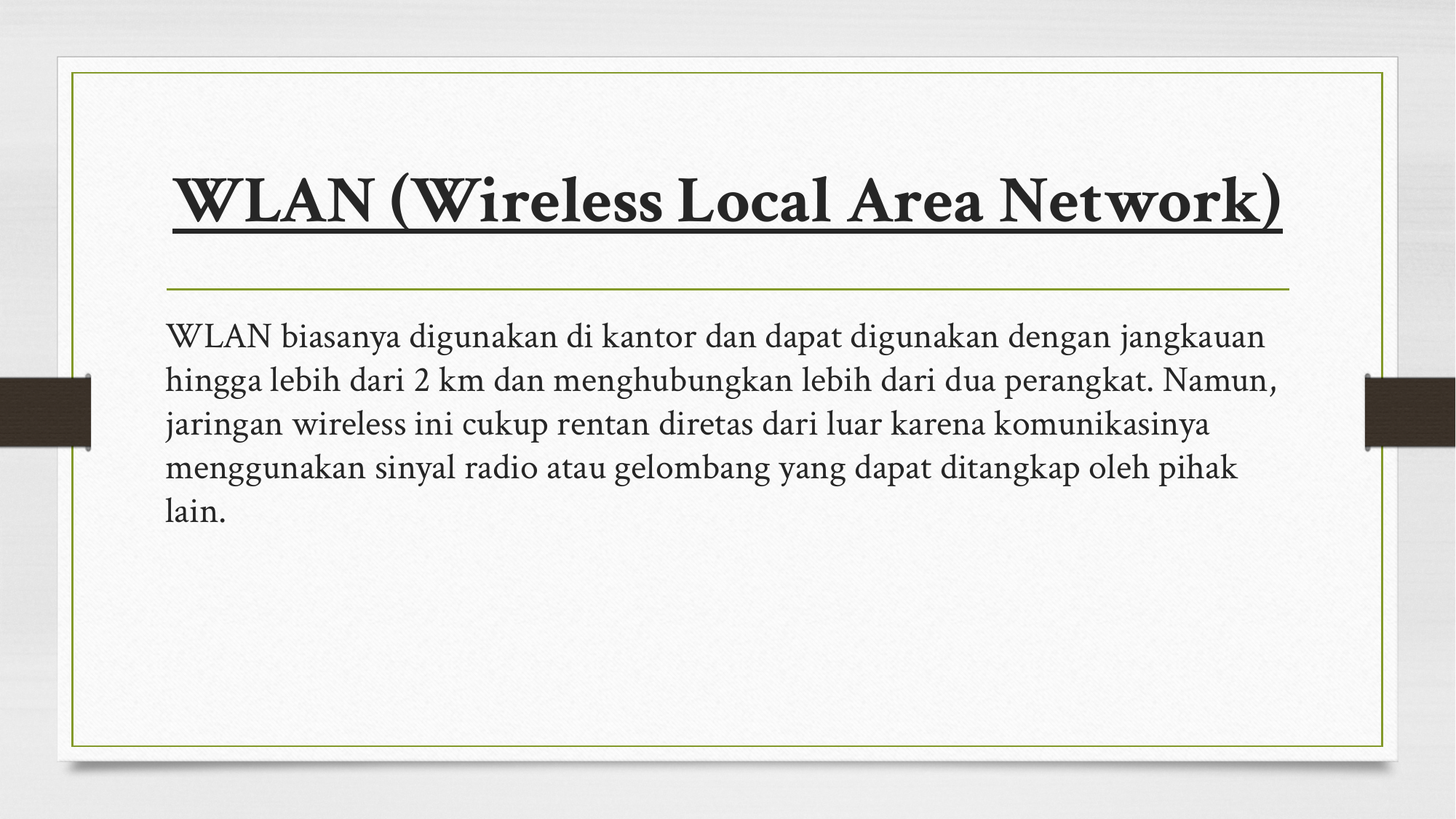

# WLAN (Wireless Local Area Network)
WLAN biasanya digunakan di kantor dan dapat digunakan dengan jangkauan hingga lebih dari 2 km dan menghubungkan lebih dari dua perangkat. Namun, jaringan wireless ini cukup rentan diretas dari luar karena komunikasinya menggunakan sinyal radio atau gelombang yang dapat ditangkap oleh pihak lain.